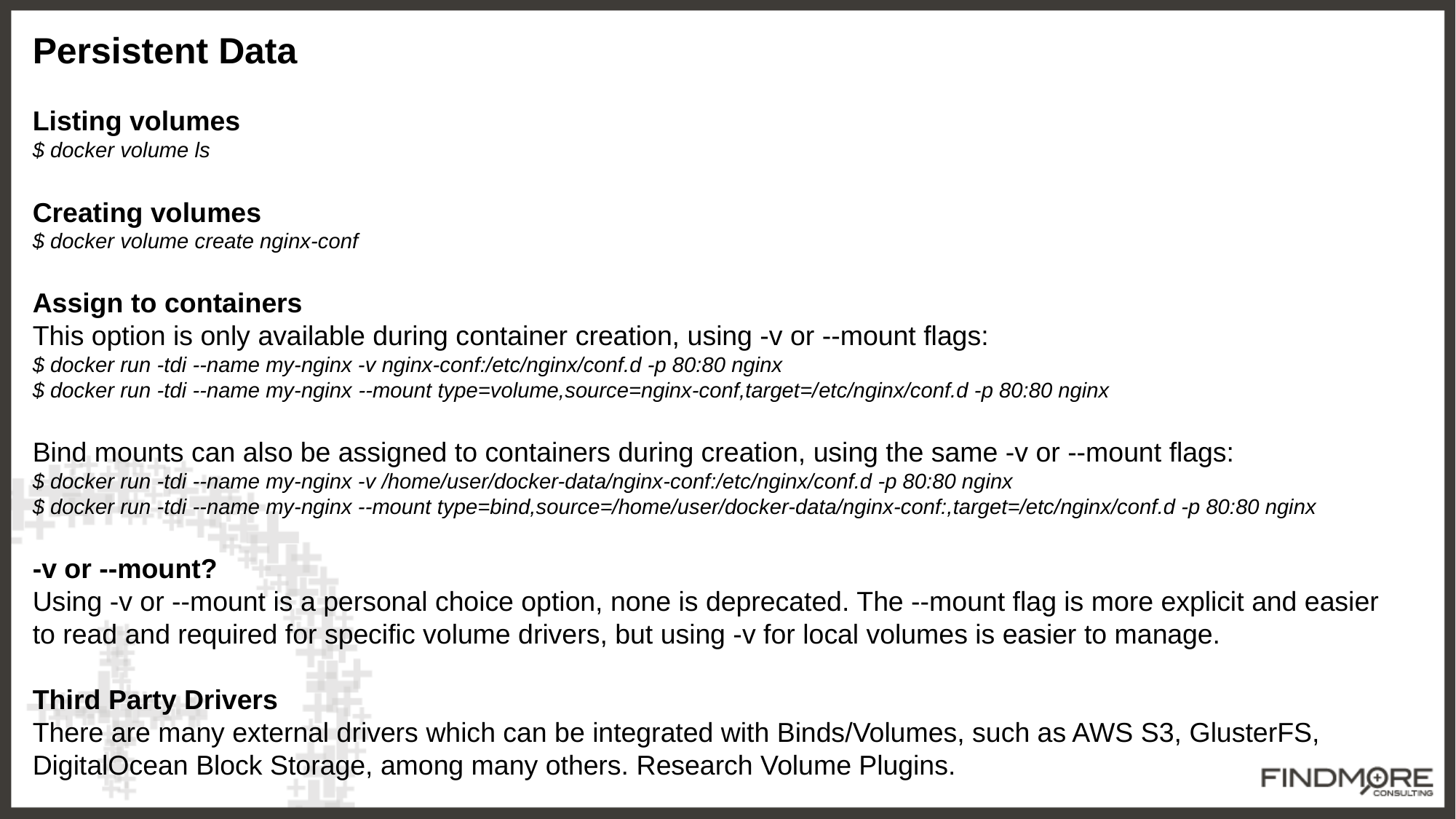

Persistent Data

Listing volumes
$ docker volume ls

Creating volumes
$ docker volume create nginx-conf

Assign to containers
This option is only available during container creation, using -v or --mount flags:
$ docker run -tdi --name my-nginx -v nginx-conf:/etc/nginx/conf.d -p 80:80 nginx
$ docker run -tdi --name my-nginx --mount type=volume,source=nginx-conf,target=/etc/nginx/conf.d -p 80:80 nginx

Bind mounts can also be assigned to containers during creation, using the same -v or --mount flags:
$ docker run -tdi --name my-nginx -v /home/user/docker-data/nginx-conf:/etc/nginx/conf.d -p 80:80 nginx
$ docker run -tdi --name my-nginx --mount type=bind,source=/home/user/docker-data/nginx-conf:,target=/etc/nginx/conf.d -p 80:80 nginx

-v or --mount?
Using -v or --mount is a personal choice option, none is deprecated. The --mount flag is more explicit and easier to read and required for specific volume drivers, but using -v for local volumes is easier to manage.

Third Party Drivers
There are many external drivers which can be integrated with Binds/Volumes, such as AWS S3, GlusterFS, DigitalOcean Block Storage, among many others. Research Volume Plugins.